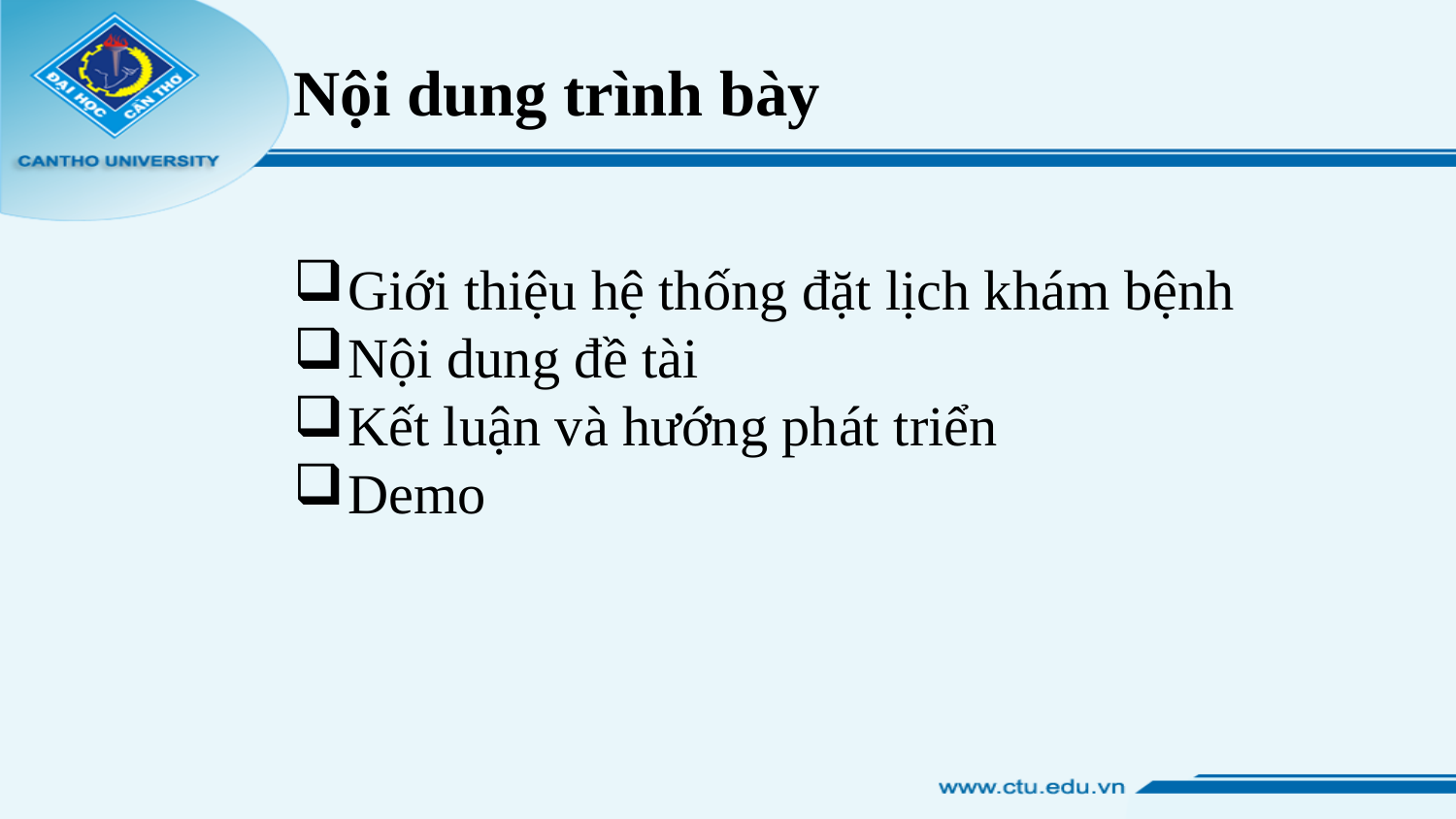

Nội dung trình bày
Giới thiệu hệ thống đặt lịch khám bệnh
Nội dung đề tài
Kết luận và hướng phát triển
Demo